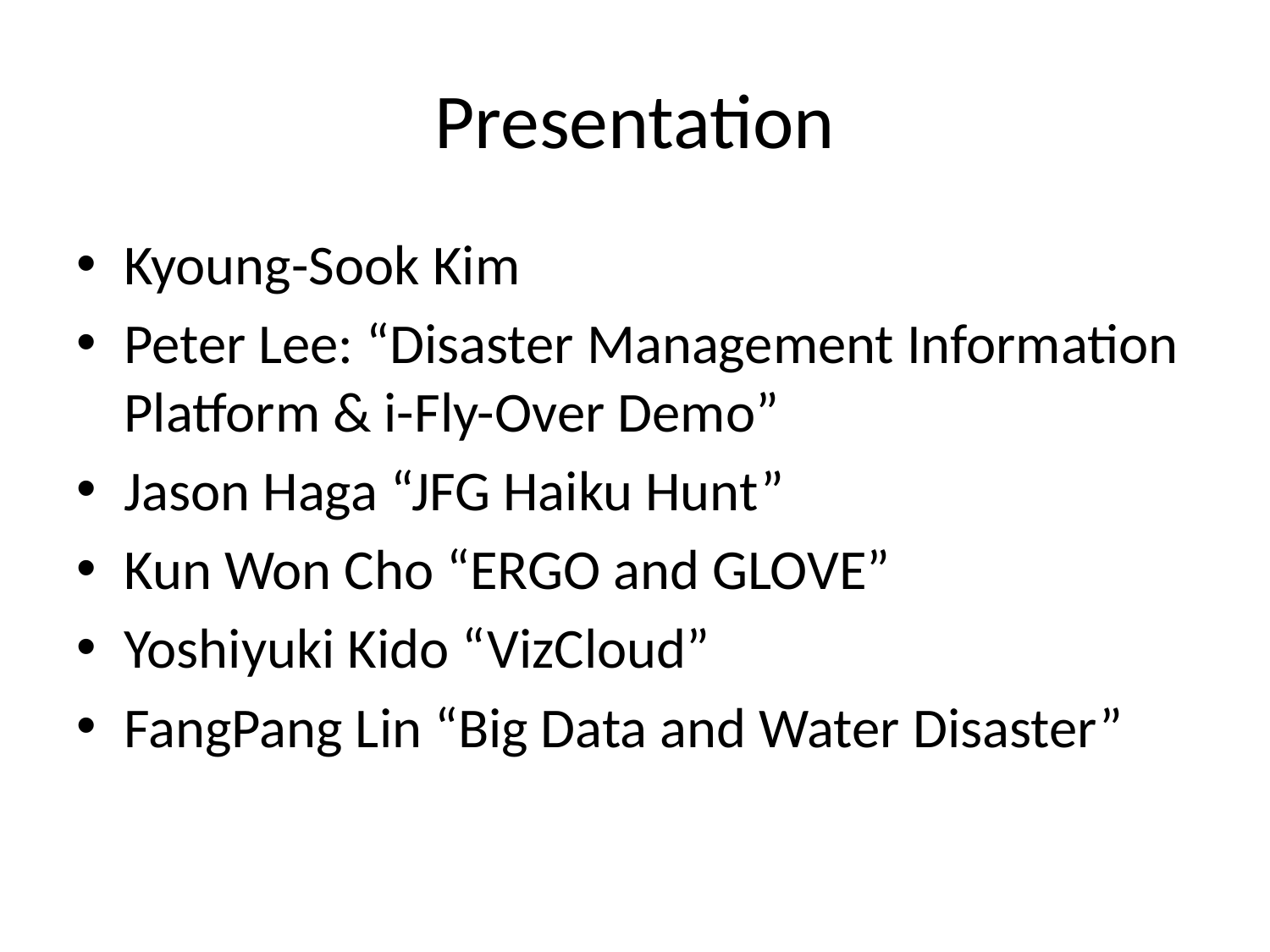

# Presentation
Kyoung-Sook Kim
Peter Lee: “Disaster Management Information Platform & i-Fly-Over Demo”
Jason Haga “JFG Haiku Hunt”
Kun Won Cho “ERGO and GLOVE”
Yoshiyuki Kido “VizCloud”
FangPang Lin “Big Data and Water Disaster”